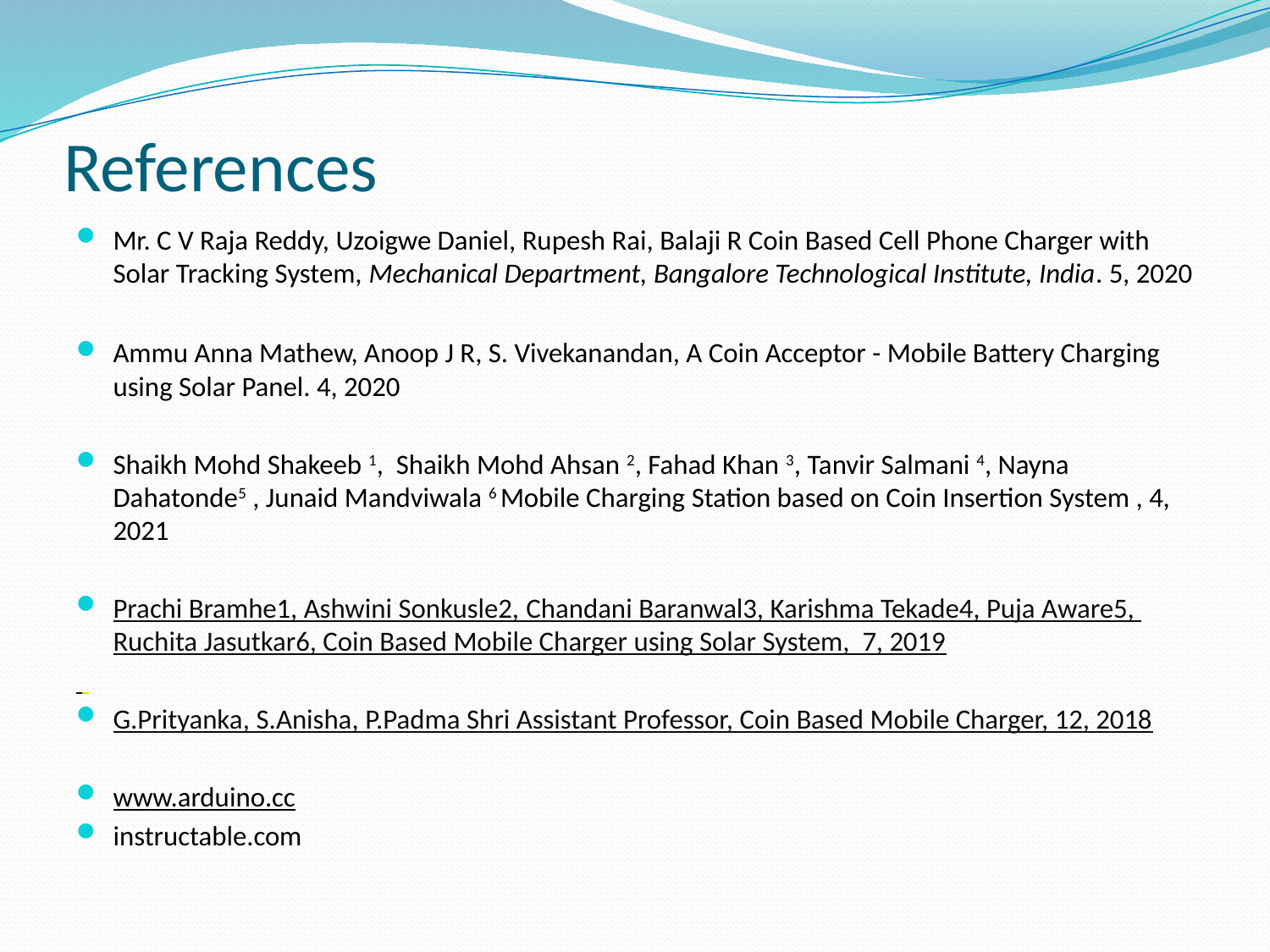

# References
Mr. C V Raja Reddy, Uzoigwe Daniel, Rupesh Rai, Balaji R Coin Based Cell Phone Charger with Solar Tracking System, Mechanical Department, Bangalore Technological Institute, India. 5, 2020

Ammu Anna Mathew, Anoop J R, S. Vivekanandan, A Coin Acceptor - Mobile Battery Charging using Solar Panel. 4, 2020

Shaikh Mohd Shakeeb 1,  Shaikh Mohd Ahsan 2, Fahad Khan 3, Tanvir Salmani 4, Nayna Dahatonde5 , Junaid Mandviwala 6 Mobile Charging Station based on Coin Insertion System , 4, 2021

Prachi Bramhe1, Ashwini Sonkusle2, Chandani Baranwal3, Karishma Tekade4, Puja Aware5, Ruchita Jasutkar6, Coin Based Mobile Charger using Solar System,  7, 2019

G.Prityanka, S.Anisha, P.Padma Shri Assistant Professor, Coin Based Mobile Charger, 12, 2018

www.arduino.cc
instructable.com